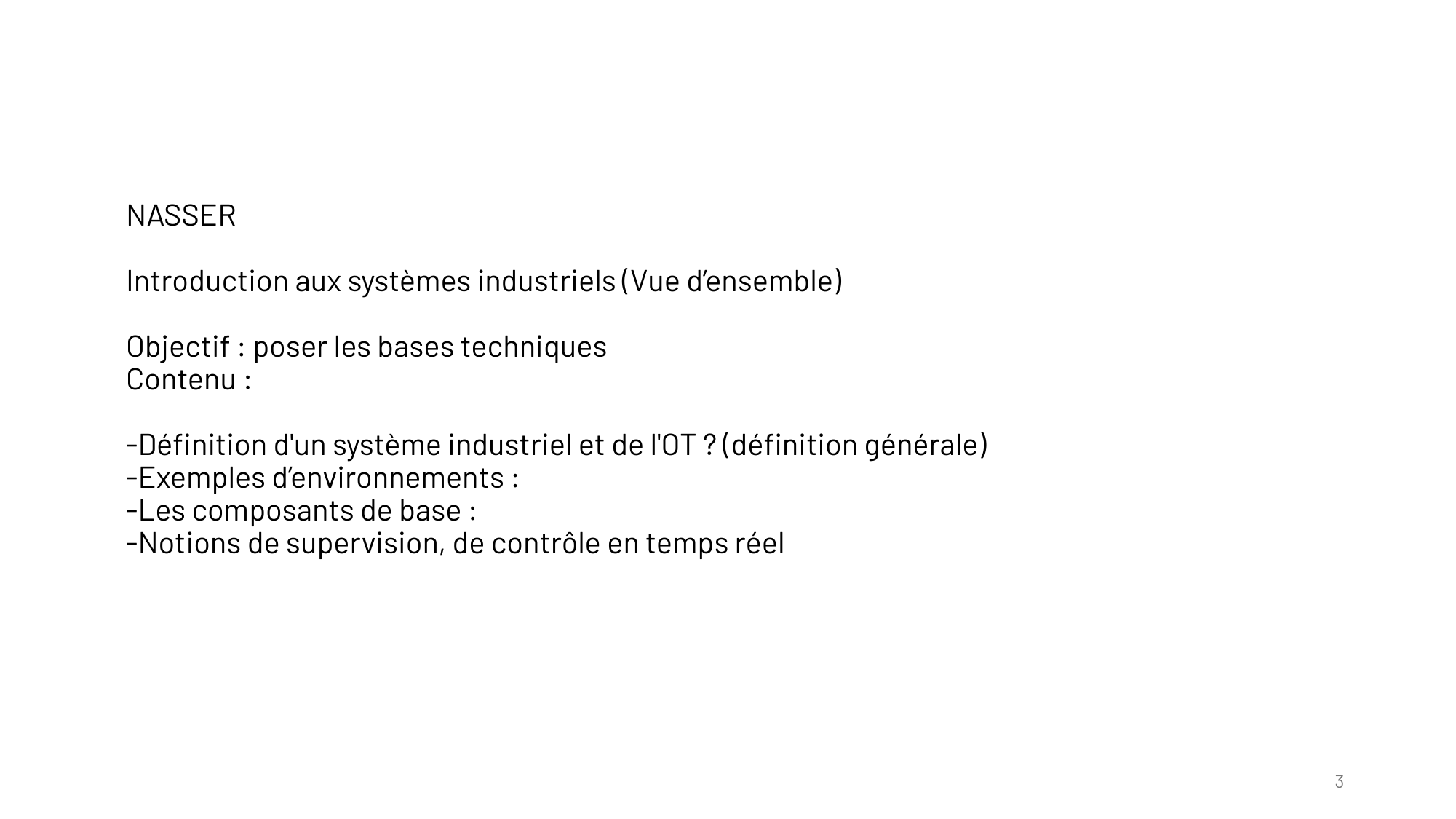

# NASSER Introduction aux systèmes industriels (Vue d’ensemble)

Objectif : poser les bases techniques
Contenu :
-Définition d'un système industriel et de l'OT ? (définition générale)
-Exemples d’environnements :
-Les composants de base :
-Notions de supervision, de contrôle en temps réel
3